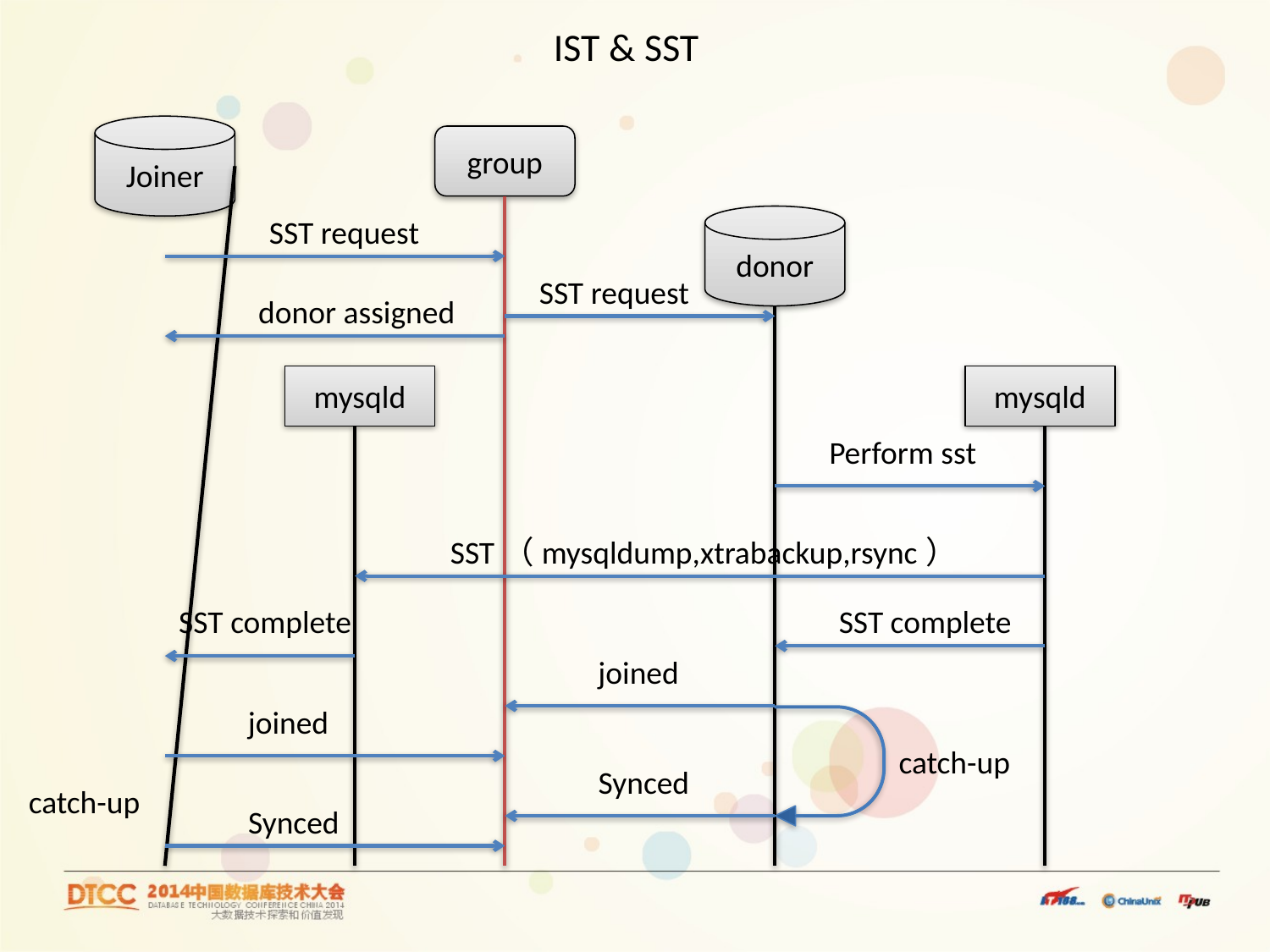

# IST & SST
Joiner
group
SST request
donor
SST request
donor assigned
mysqld
mysqld
Perform sst
SST（mysqldump,xtrabackup,rsync）
SST complete
SST complete
joined
joined

catch-up
Synced
catch-up
Synced